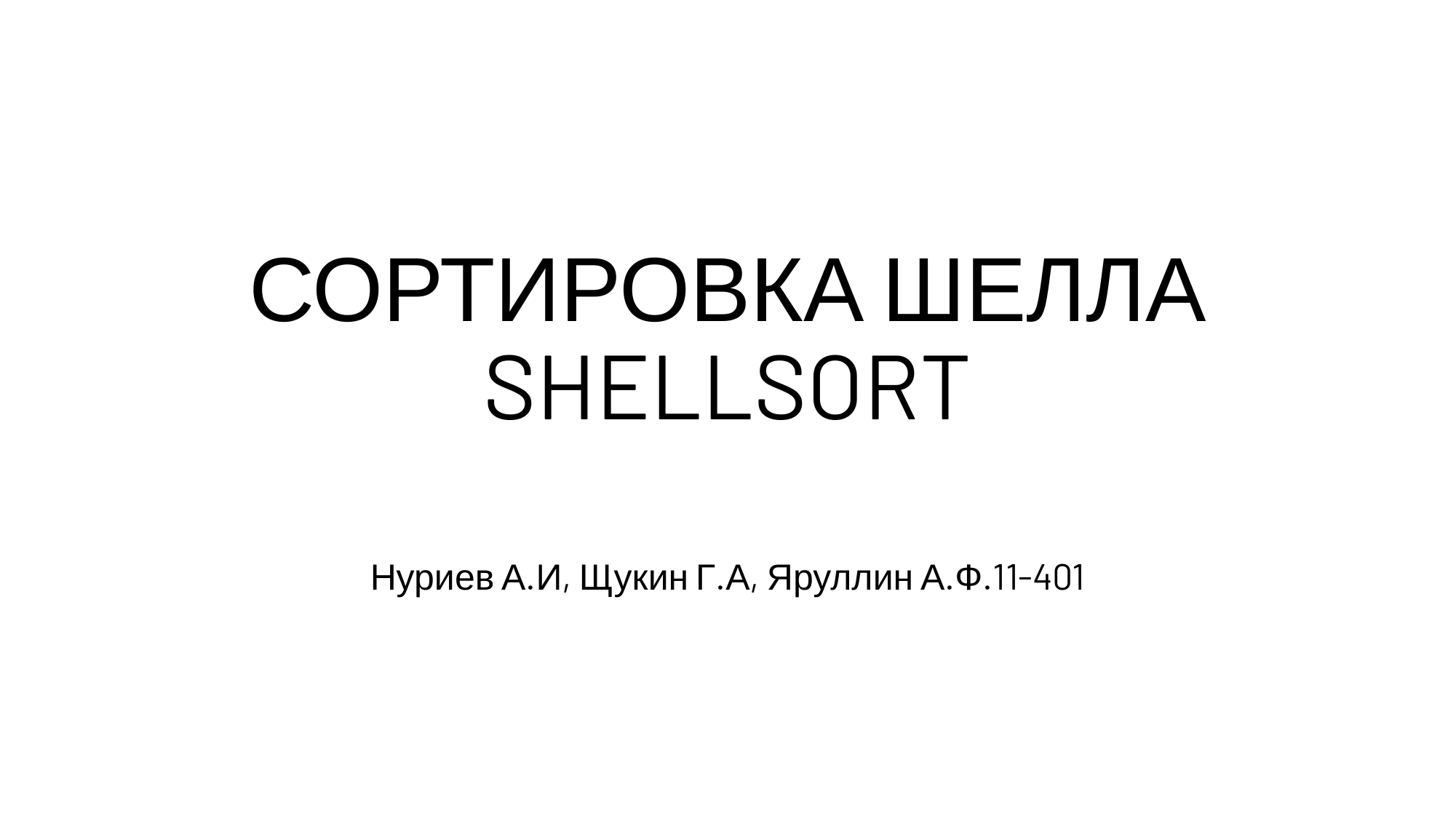

# СОРТИРОВКА ШЕЛЛА SHELLSORT
Нуриев А.И, Щукин Г.А, Яруллин А.Ф.11-401